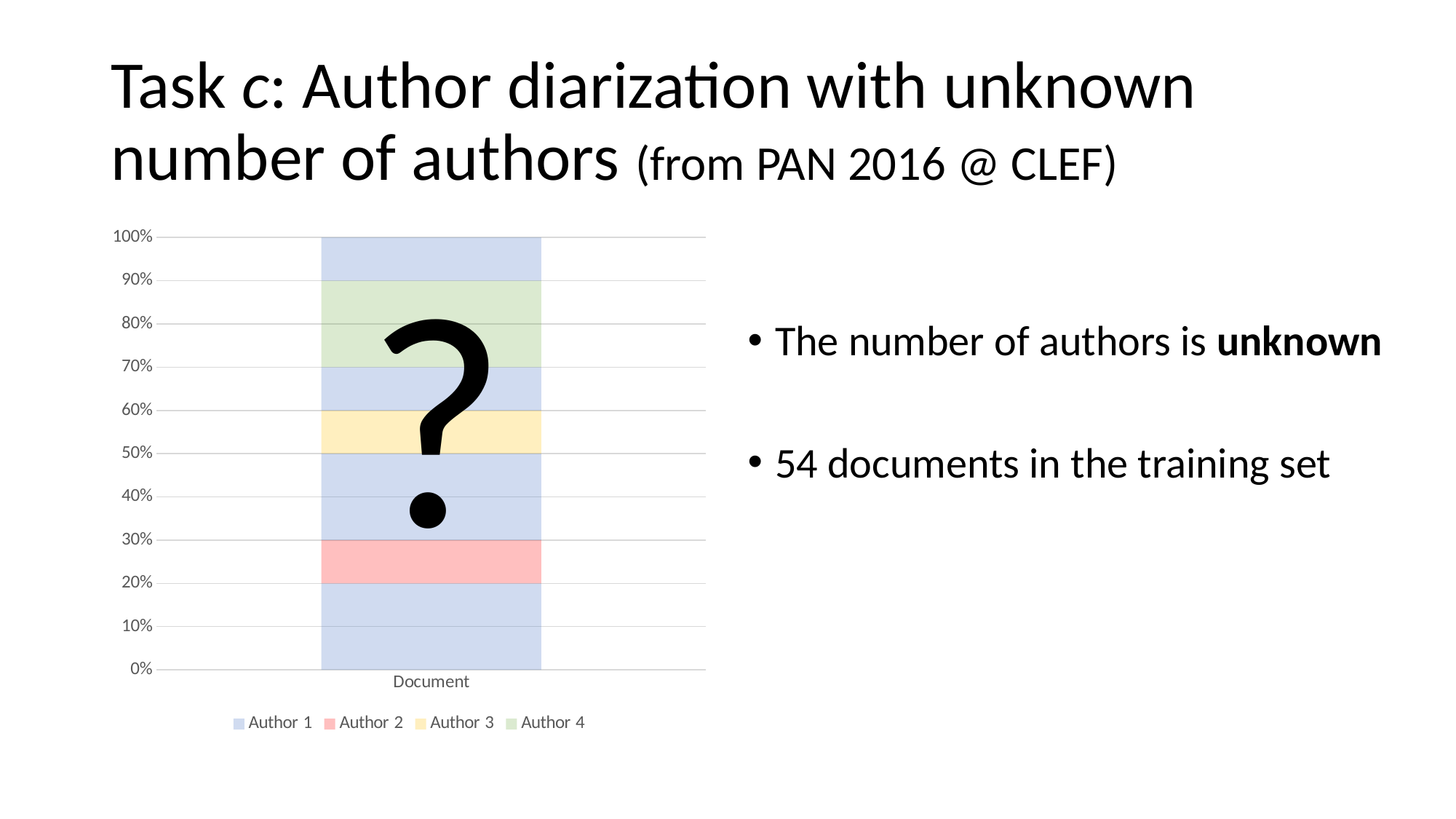

# Task c: Author diarization with unknown number of authors (from PAN 2016 @ CLEF)

### Chart

| Category | Author 1 | Author 2 | Author  1 | Author 3 | Author 12 | Author 4 | Author3 |
|---|---|---|---|---|---|---|---|
| Document | 20.0 | 10.0 | 20.0 | 10.0 | 10.0 | 20.0 | 10.0 |
?

The number of authors is unknown

54 documents in the training set